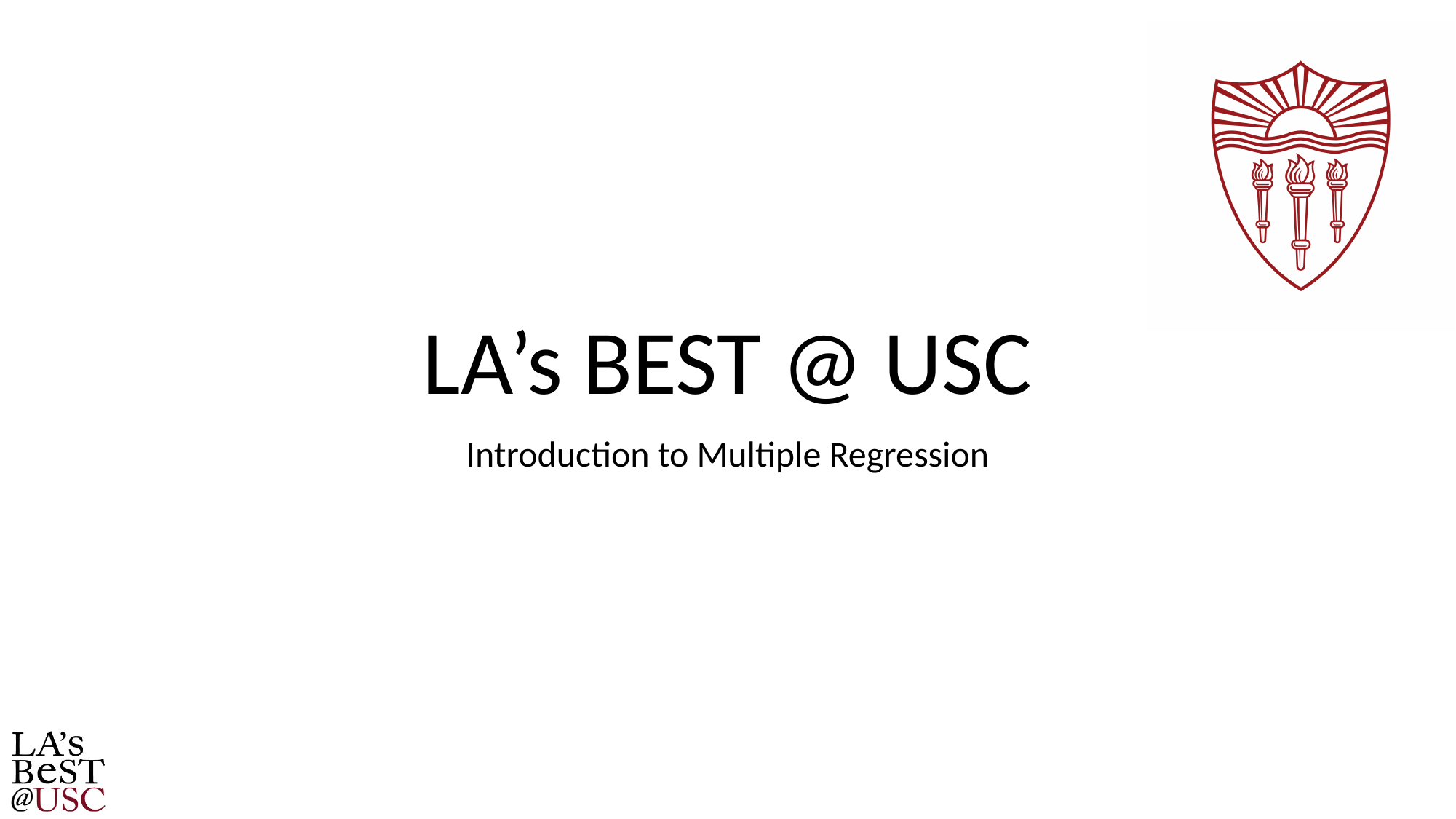

# LA’s BEST @ USC
Introduction to Multiple Regression